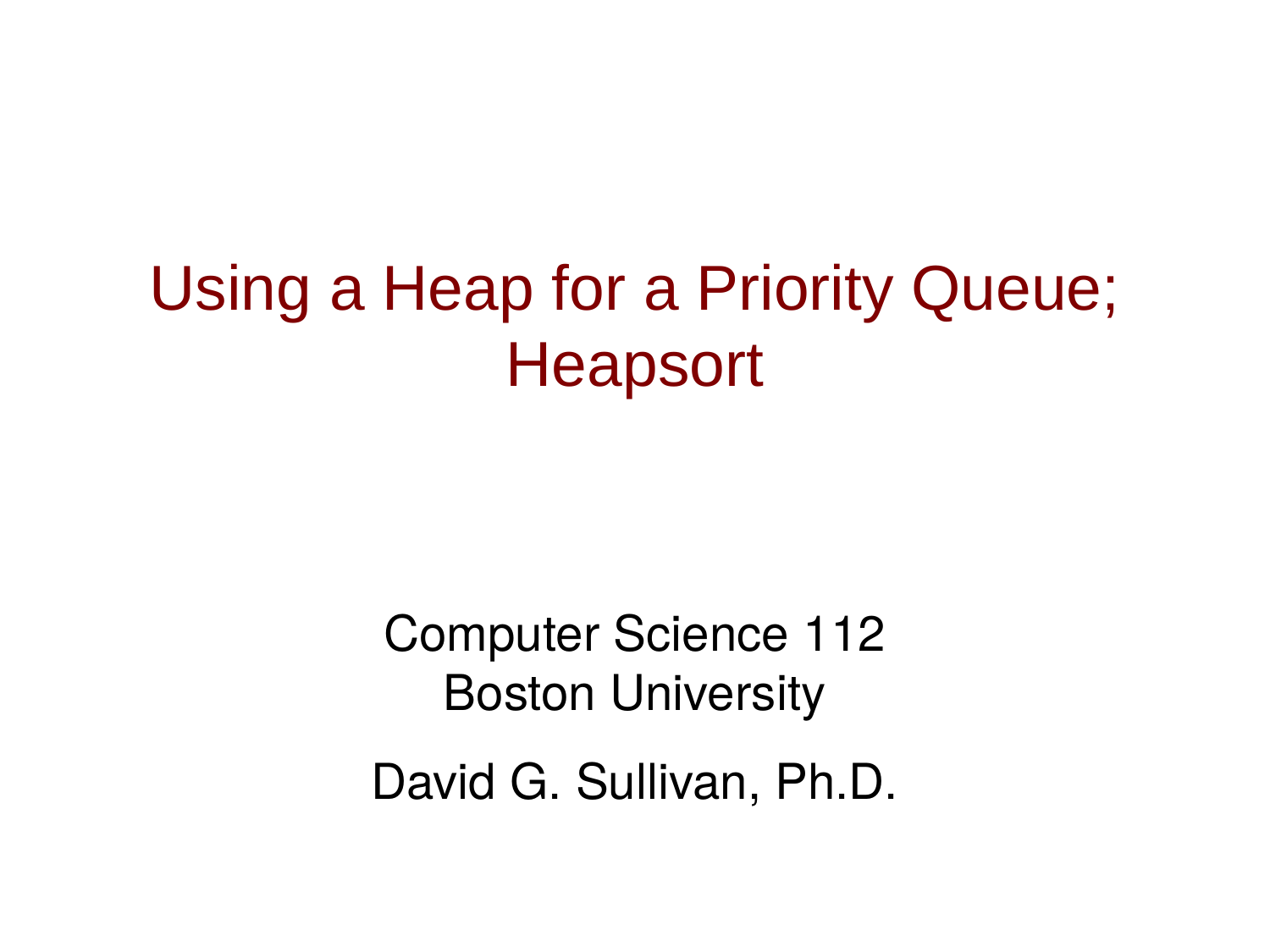

# Using a Heap for a Priority Queue; Heapsort
Computer Science 112
Boston University
David G. Sullivan, Ph.D.